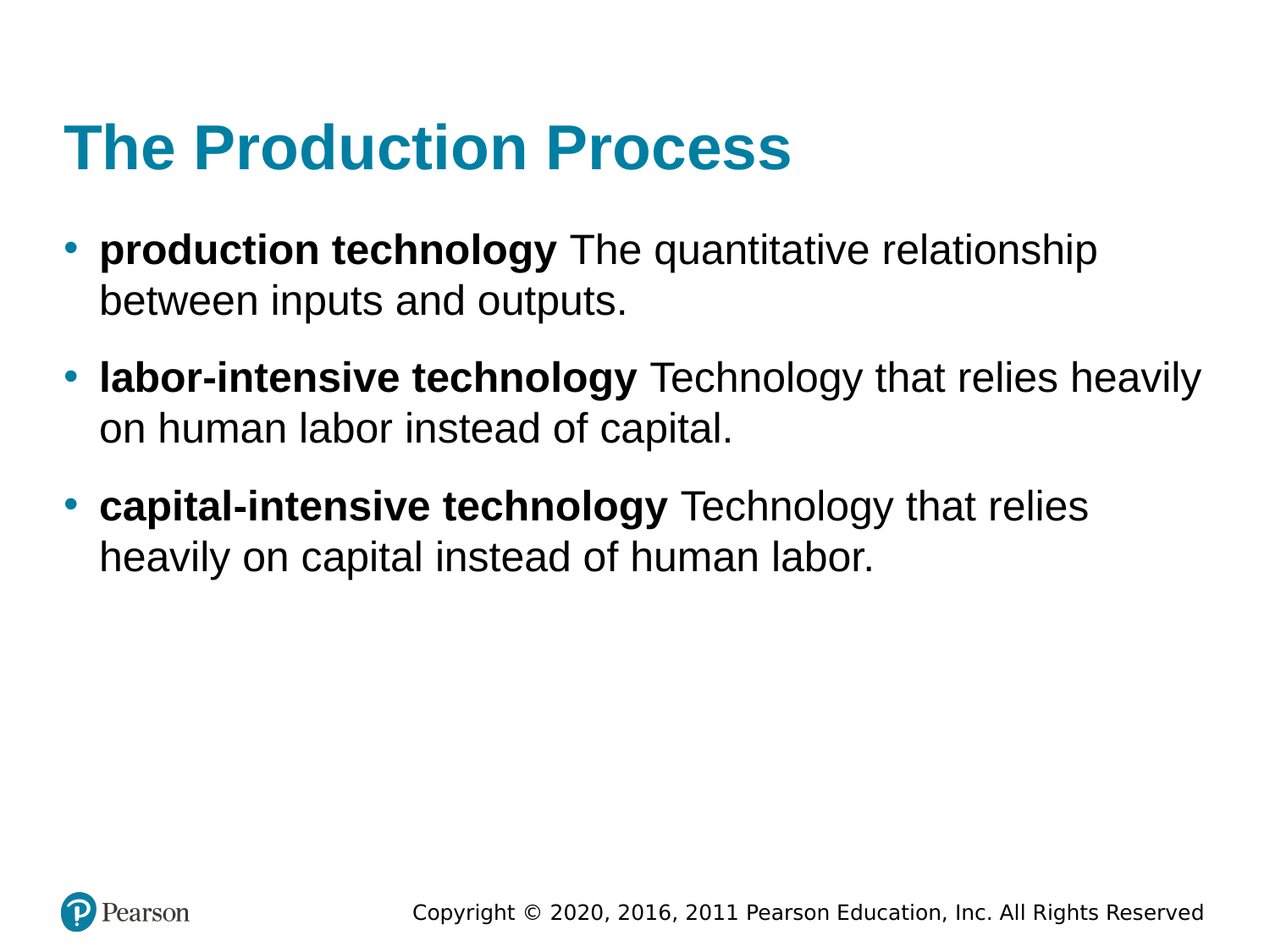

# The Production Process
production technology The quantitative relationship between inputs and outputs.
labor-intensive technology Technology that relies heavily on human labor instead of capital.
capital-intensive technology Technology that relies heavily on capital instead of human labor.